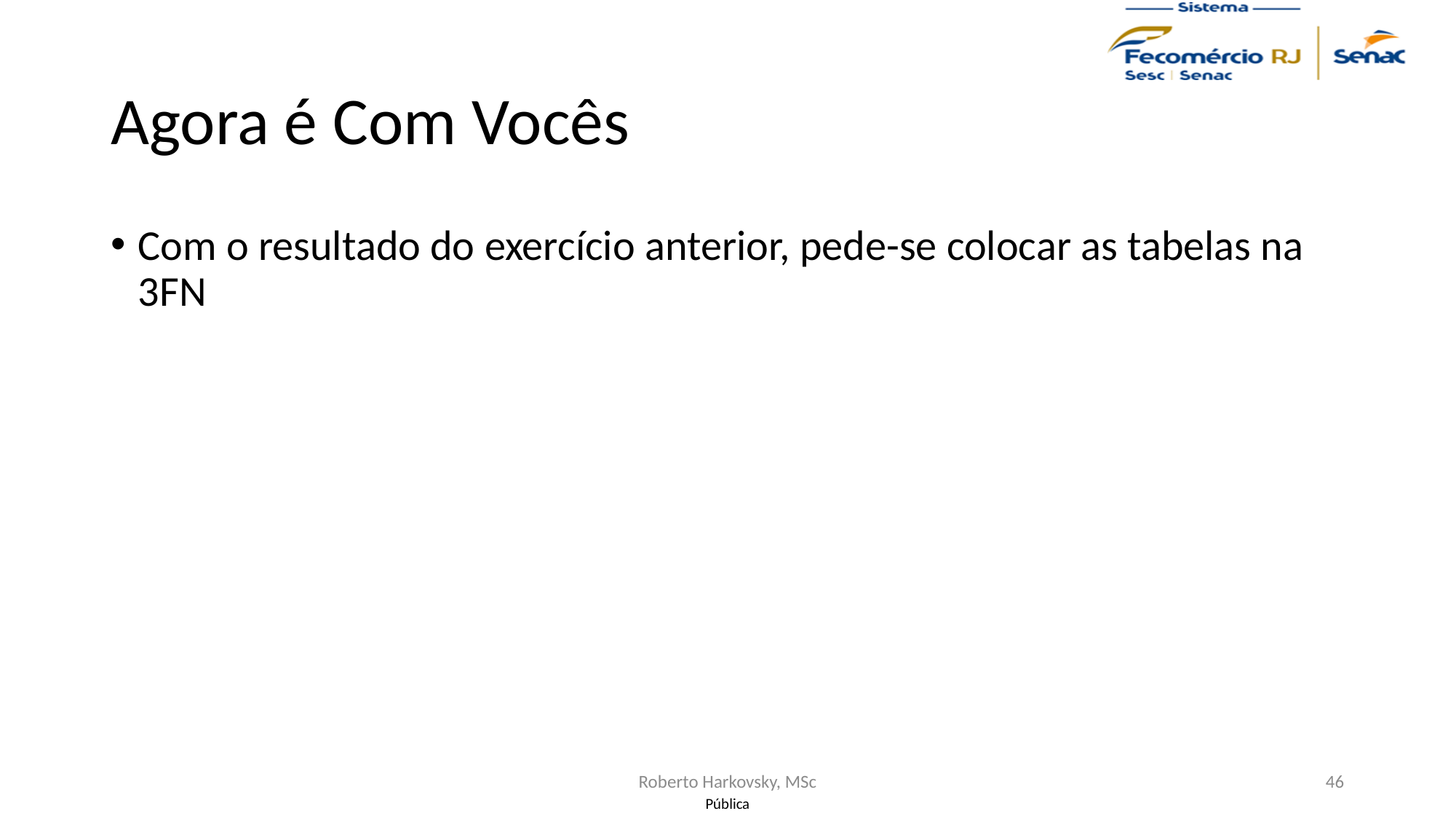

# Agora é Com Vocês
Com o resultado do exercício anterior, pede-se colocar as tabelas na 3FN
Roberto Harkovsky, MSc
46